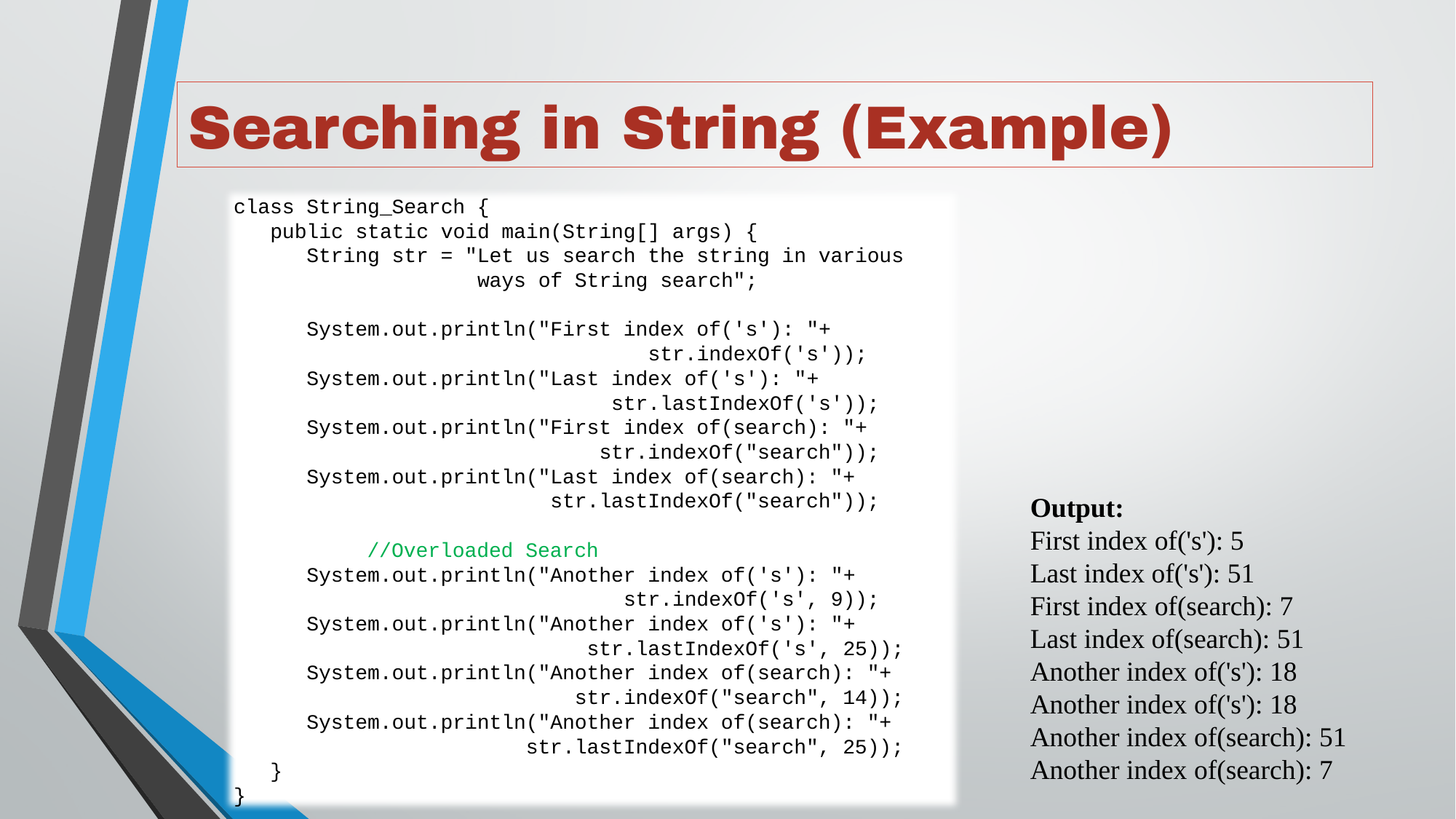

# Searching in String (Example)
class String_Search {
   public static void main(String[] args) {
      String str = "Let us search the string in various
                    ways of String search";

      System.out.println("First index of('s'): "+
                                  str.indexOf('s'));
      System.out.println("Last index of('s'): "+
                               str.lastIndexOf('s'));
      System.out.println("First index of(search): "+
                              str.indexOf("search"));
      System.out.println("Last index of(search): "+
                          str.lastIndexOf("search"));

	  //Overloaded Search
      System.out.println("Another index of('s'): "+
                                str.indexOf('s', 9));
      System.out.println("Another index of('s'): "+
                             str.lastIndexOf('s', 25));
      System.out.println("Another index of(search): "+
                            str.indexOf("search", 14));
      System.out.println("Another index of(search): "+
                        str.lastIndexOf("search", 25));
   }
}
Output:
First index of('s'): 5
Last index of('s'): 51
First index of(search): 7
Last index of(search): 51
Another index of('s'): 18
Another index of('s'): 18
Another index of(search): 51
Another index of(search): 7